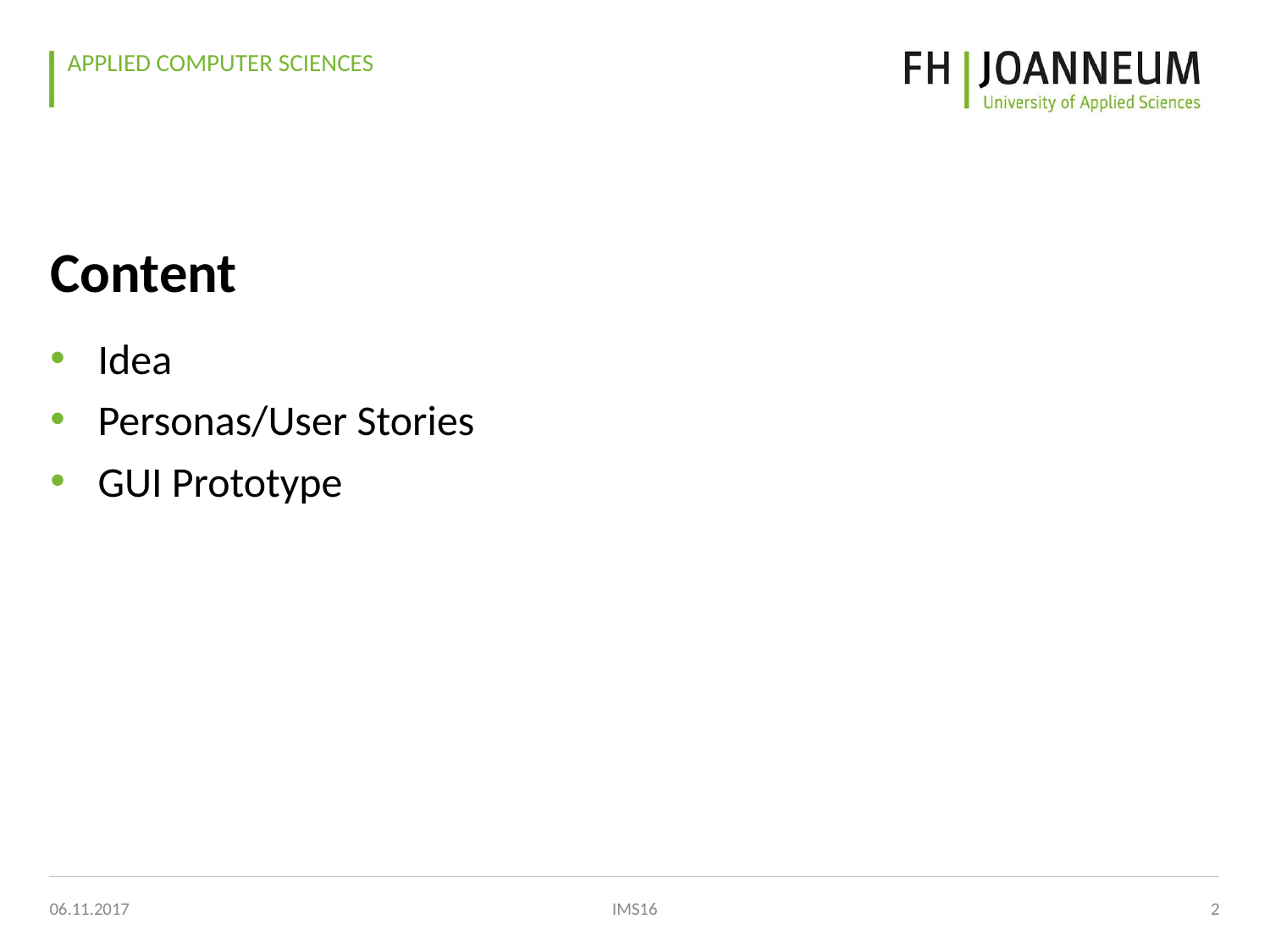

# Content
Idea
Personas/User Stories
GUI Prototype

06.11.2017
IMS16
2